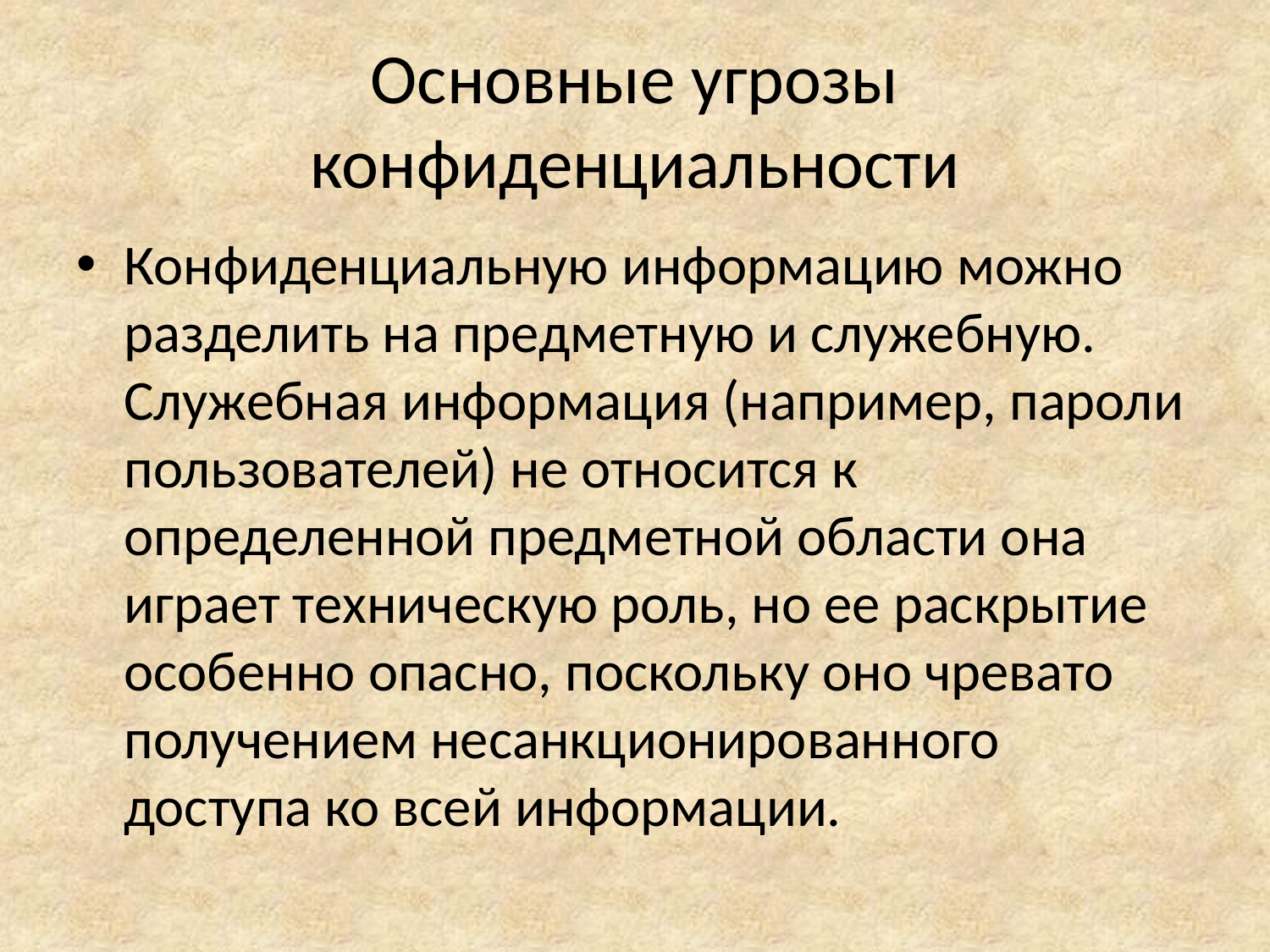

# Основные угрозы конфиденциальности
Конфиденциальную информацию можно разделить на предметную и служебную. Служебная информация (например, пароли пользователей) не относится к определенной предметной области она играет техническую роль, но ее раскрытие особенно опасно, поскольку оно чревато получением несанкционированного доступа ко всей информации.